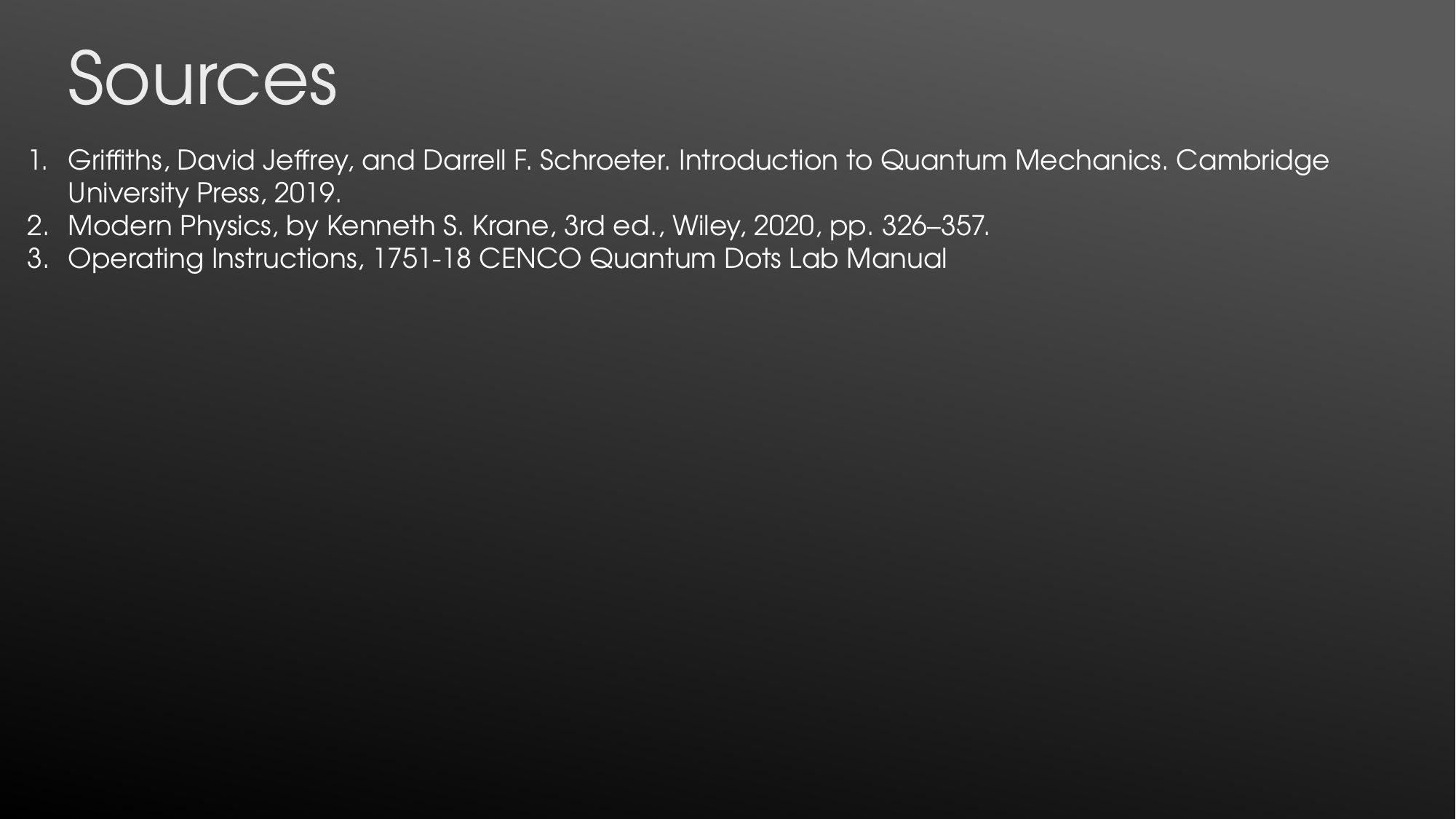

# Sources
Griffiths, David Jeffrey, and Darrell F. Schroeter. Introduction to Quantum Mechanics. Cambridge University Press, 2019.
Modern Physics, by Kenneth S. Krane, 3rd ed., Wiley, 2020, pp. 326–357.
Operating Instructions, 1751-18 CENCO Quantum Dots Lab Manual